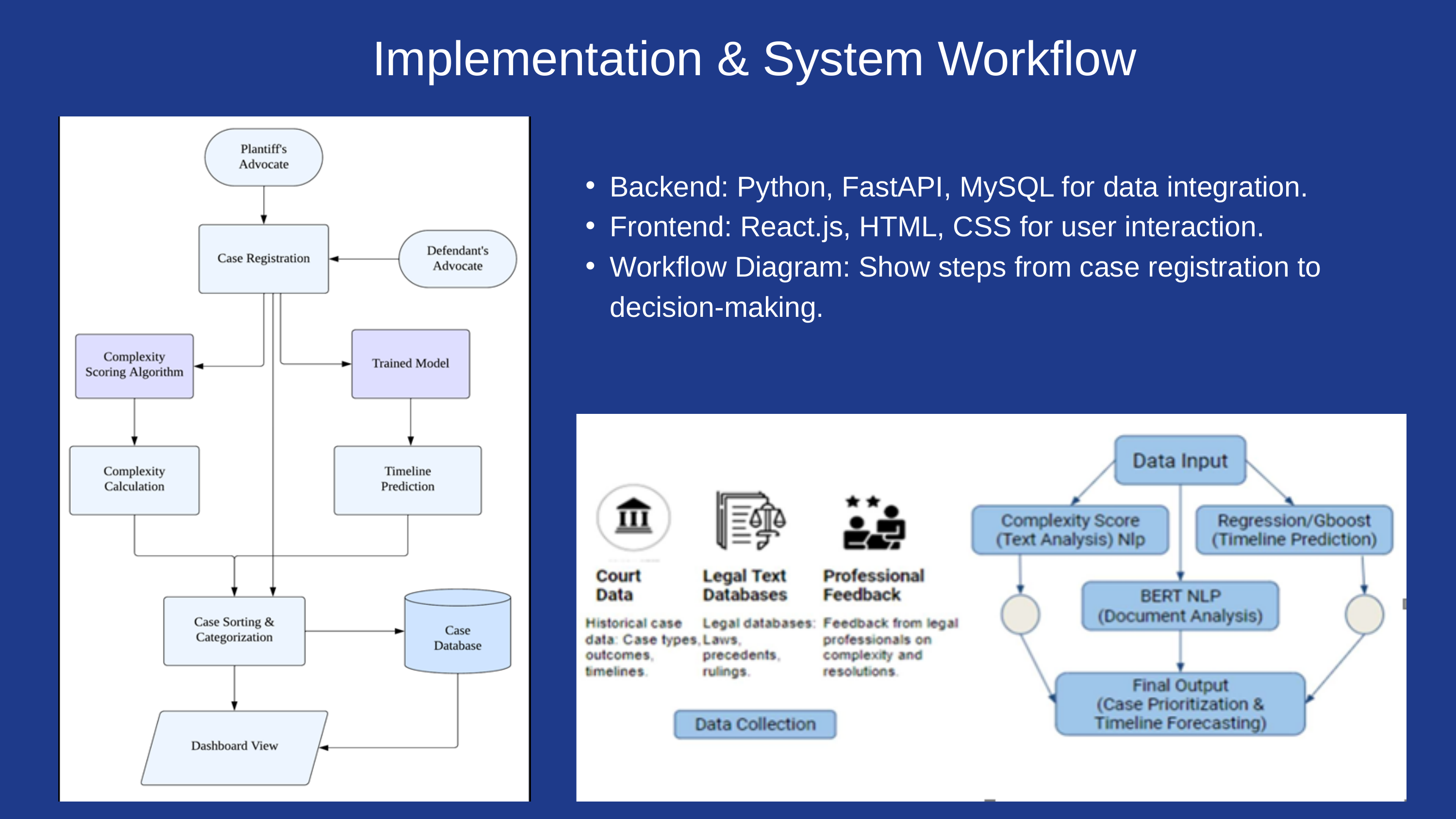

Implementation & System Workflow

Backend: Python, FastAPI, MySQL for data integration.
Frontend: React.js, HTML, CSS for user interaction.
Workflow Diagram: Show steps from case registration to decision-making.